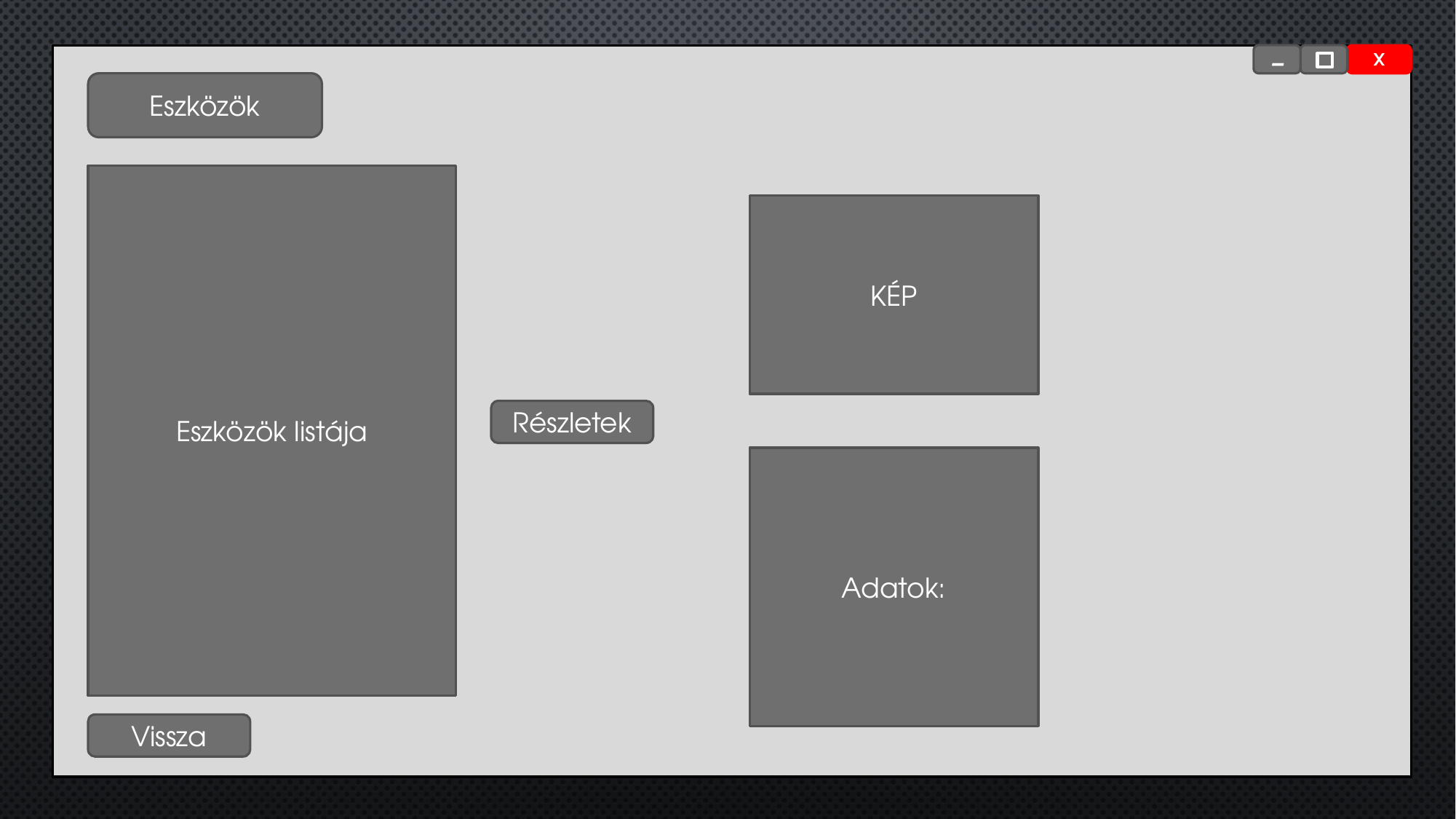

-

X

Eszközök
Eszközök listája
KÉP
Részletek
Adatok:
Vissza